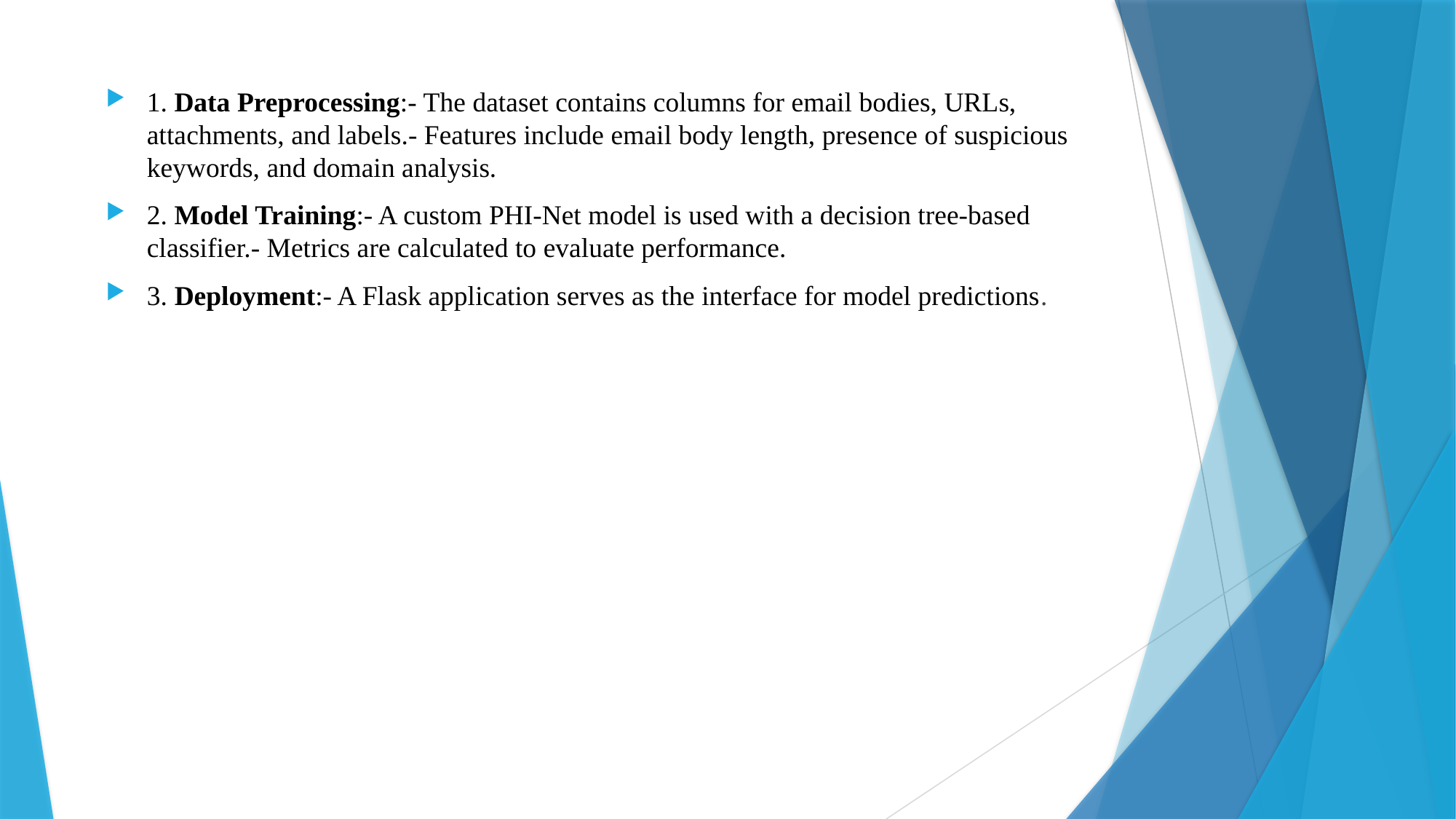

1. Data Preprocessing:- The dataset contains columns for email bodies, URLs, attachments, and labels.- Features include email body length, presence of suspicious keywords, and domain analysis.
2. Model Training:- A custom PHI-Net model is used with a decision tree-based classifier.- Metrics are calculated to evaluate performance.
3. Deployment:- A Flask application serves as the interface for model predictions.